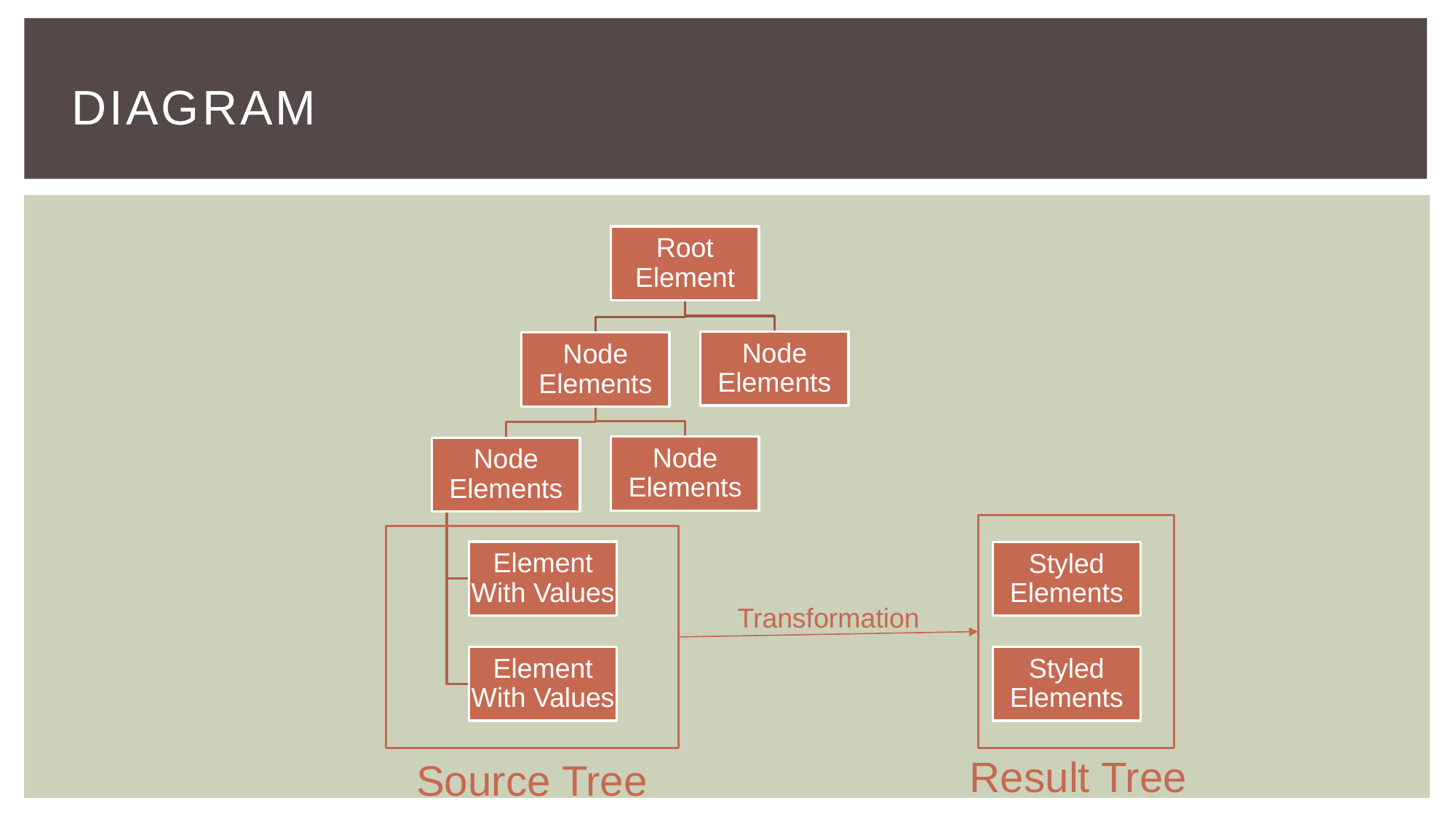

# Diagram
Root Element
Node Elements
Node Elements
Element With Values
Element With Values
Node Elements
Node Elements
Styled Elements
Styled Elements

Transformation
Result Tree
Source Tree